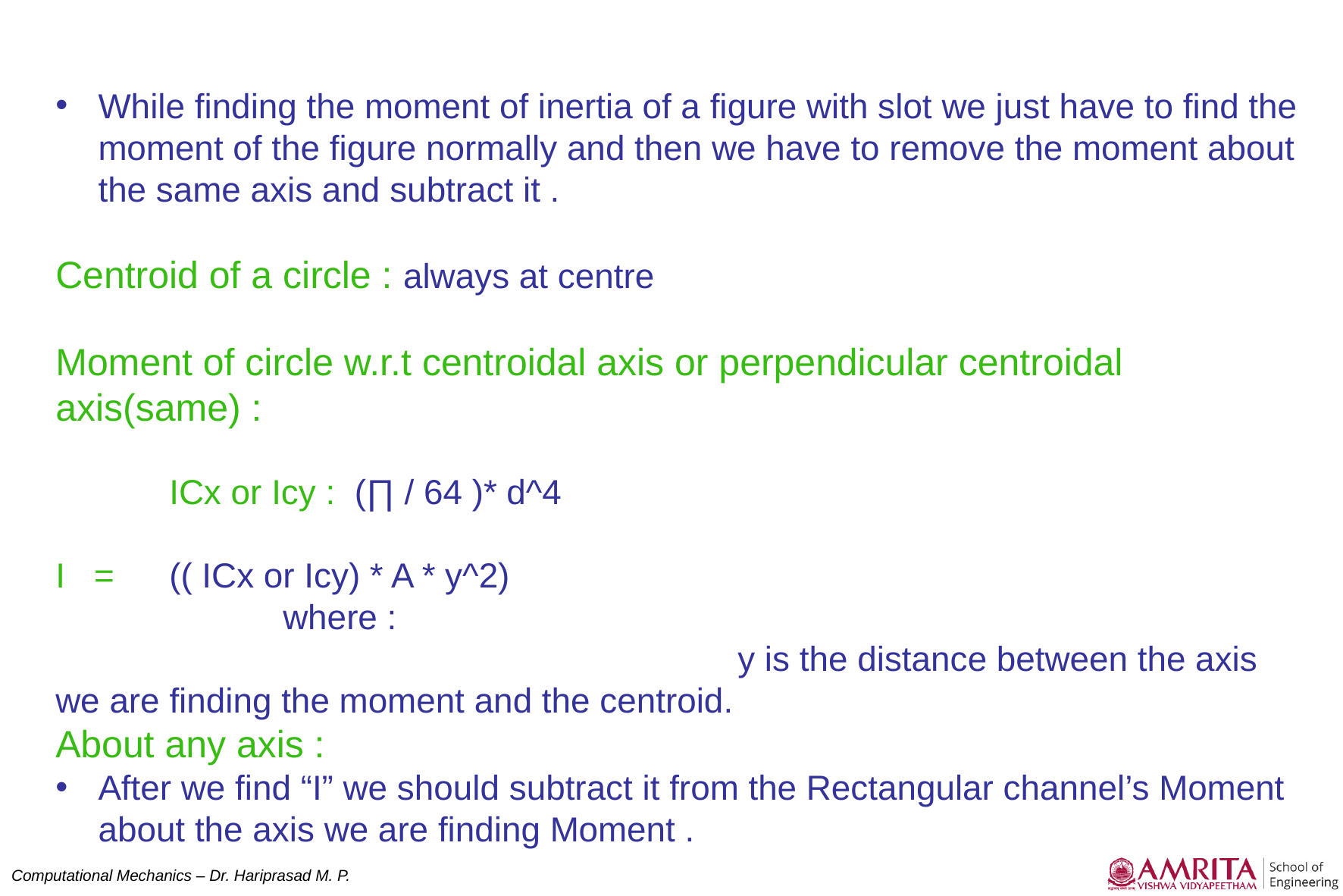

While finding the moment of inertia of a figure with slot we just have to find the moment of the figure normally and then we have to remove the moment about the same axis and subtract it .

Centroid of a circle : always at centre

Moment of circle w.r.t centroidal axis or perpendicular centroidal axis(same) :

	ICx or Icy :  (∏ / 64 )* d^4

I   = 	(( ICx or Icy) * A * y^2)
		where :
						y is the distance between the axis we are finding the moment and the centroid.
About any axis :
After we find “I” we should subtract it from the Rectangular channel’s Moment about the axis we are finding Moment .